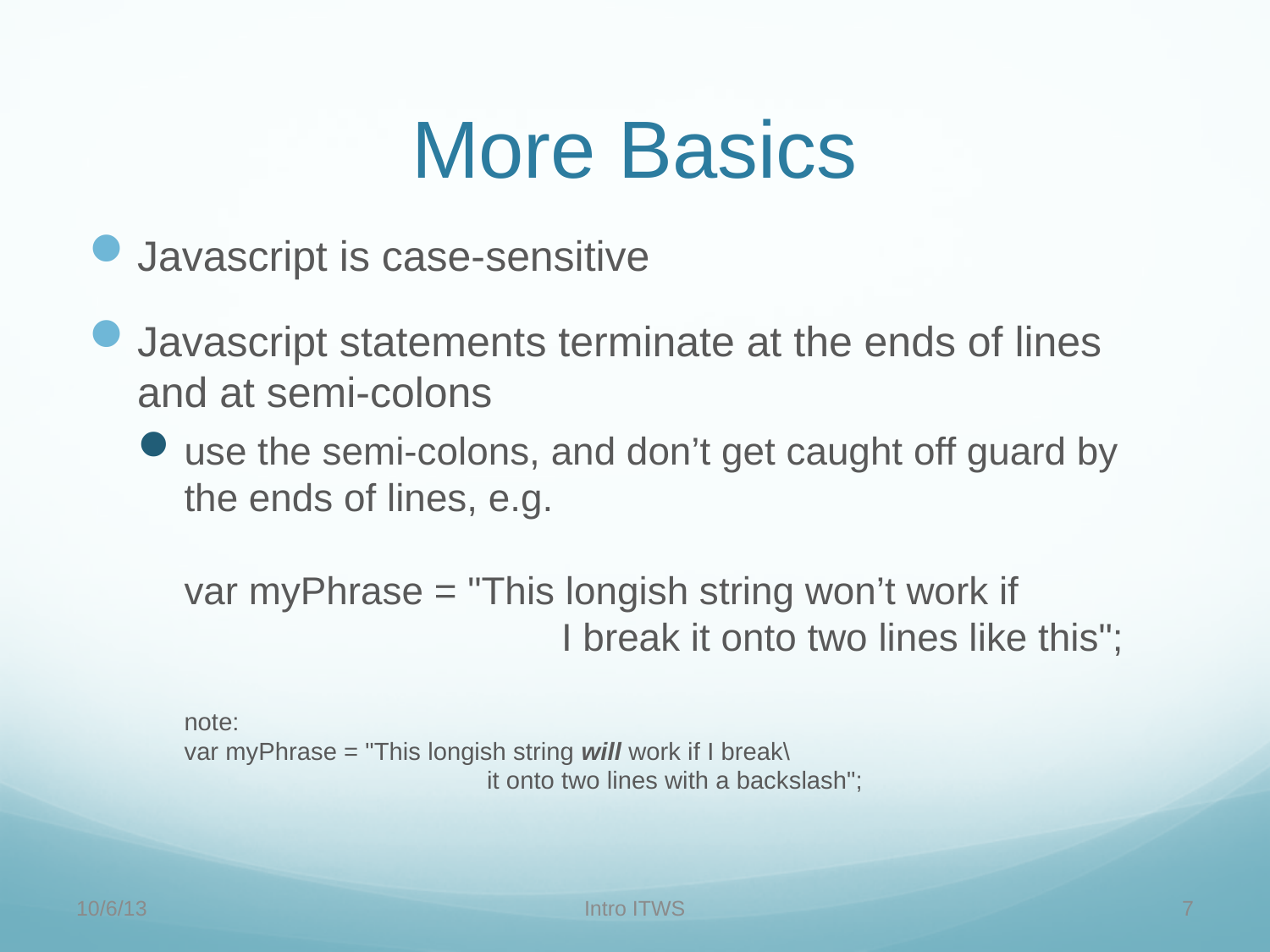

# More Basics
Javascript is case-sensitive
Javascript statements terminate at the ends of lines and at semi-colons
use the semi-colons, and don’t get caught off guard by the ends of lines, e.g.
var myPhrase = "This longish string won’t work if
                                   I break it onto two lines like this";
note:
var myPhrase = "This longish string will work if I break\
   		       it onto two lines with a backslash";
10/6/13
Intro ITWS
7